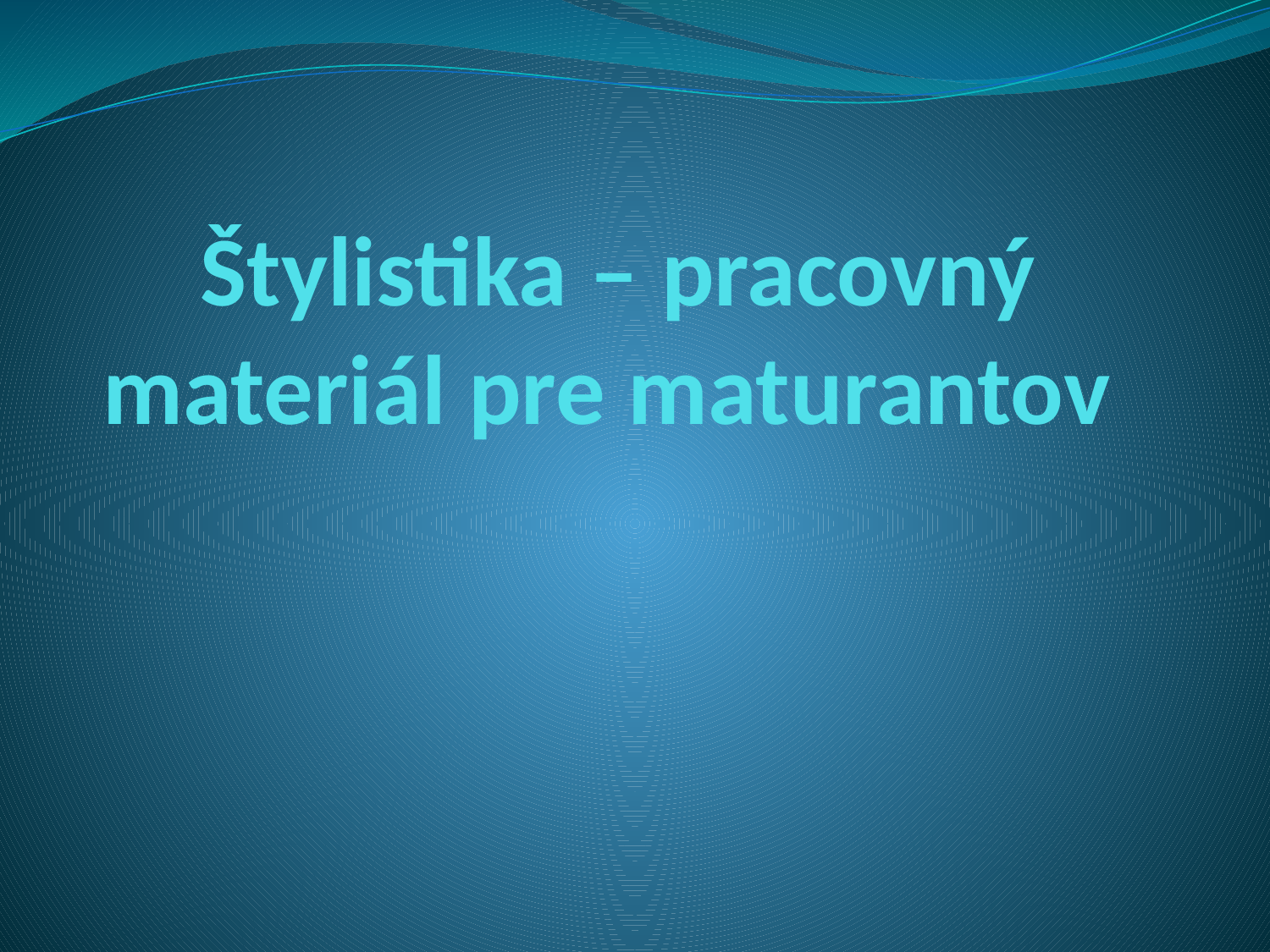

# Štylistika – pracovný materiál pre maturantov